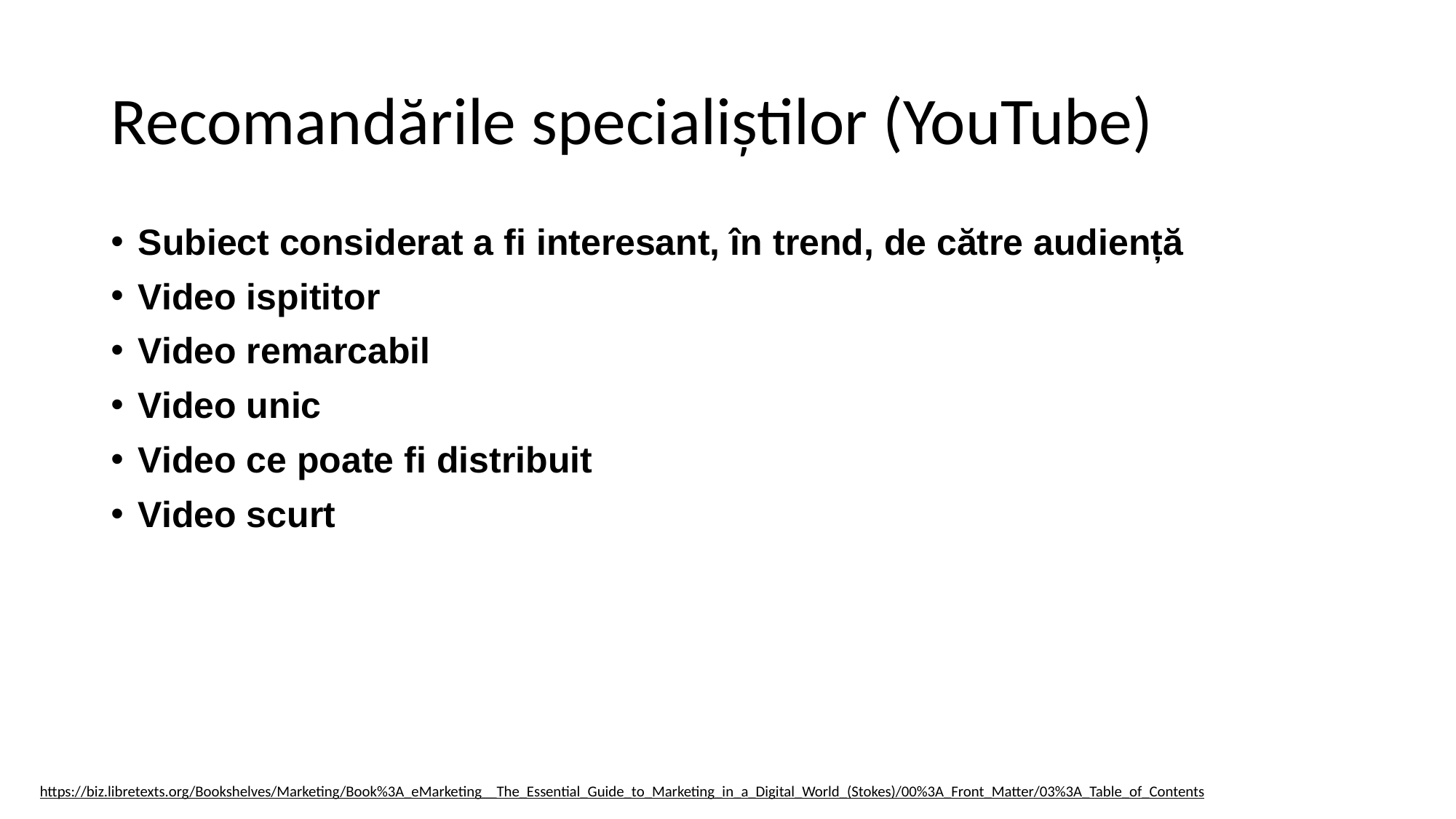

# Recomandările specialiștilor (YouTube)
Subiect considerat a fi interesant, în trend, de către audiență
Video ispititor
Video remarcabil
Video unic
Video ce poate fi distribuit
Video scurt
https://biz.libretexts.org/Bookshelves/Marketing/Book%3A_eMarketing__The_Essential_Guide_to_Marketing_in_a_Digital_World_(Stokes)/00%3A_Front_Matter/03%3A_Table_of_Contents